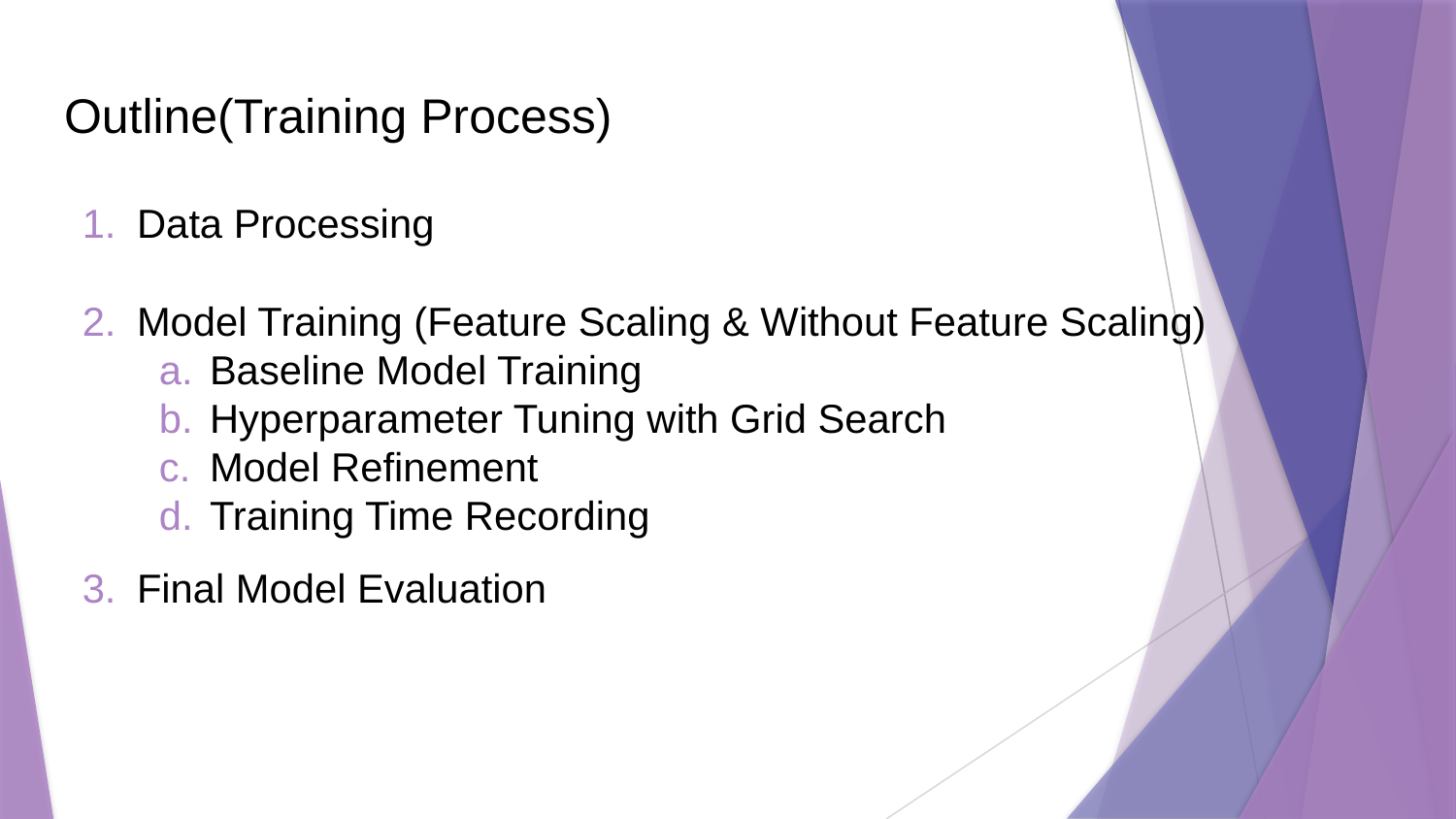

# Outline(Training Process)
Data Processing

Model Training (Feature Scaling & Without Feature Scaling)
Baseline Model Training
Hyperparameter Tuning with Grid Search
Model Refinement
Training Time Recording
Final Model Evaluation